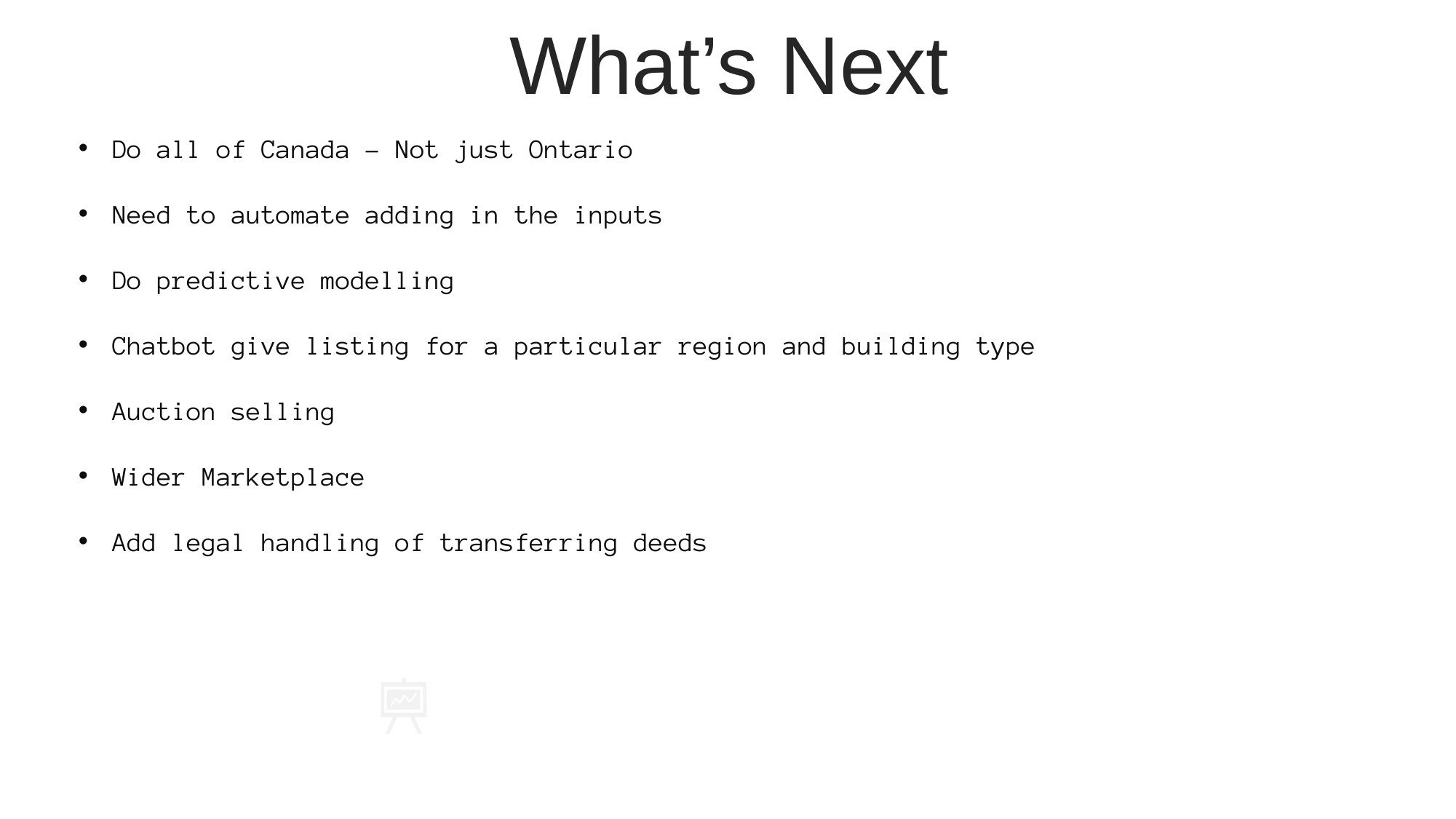

What’s Next
Do all of Canada - Not just Ontario

Need to automate adding in the inputs

Do predictive modelling

Chatbot give listing for a particular region and building type

Auction selling

Wider Marketplace

Add legal handling of transferring deeds